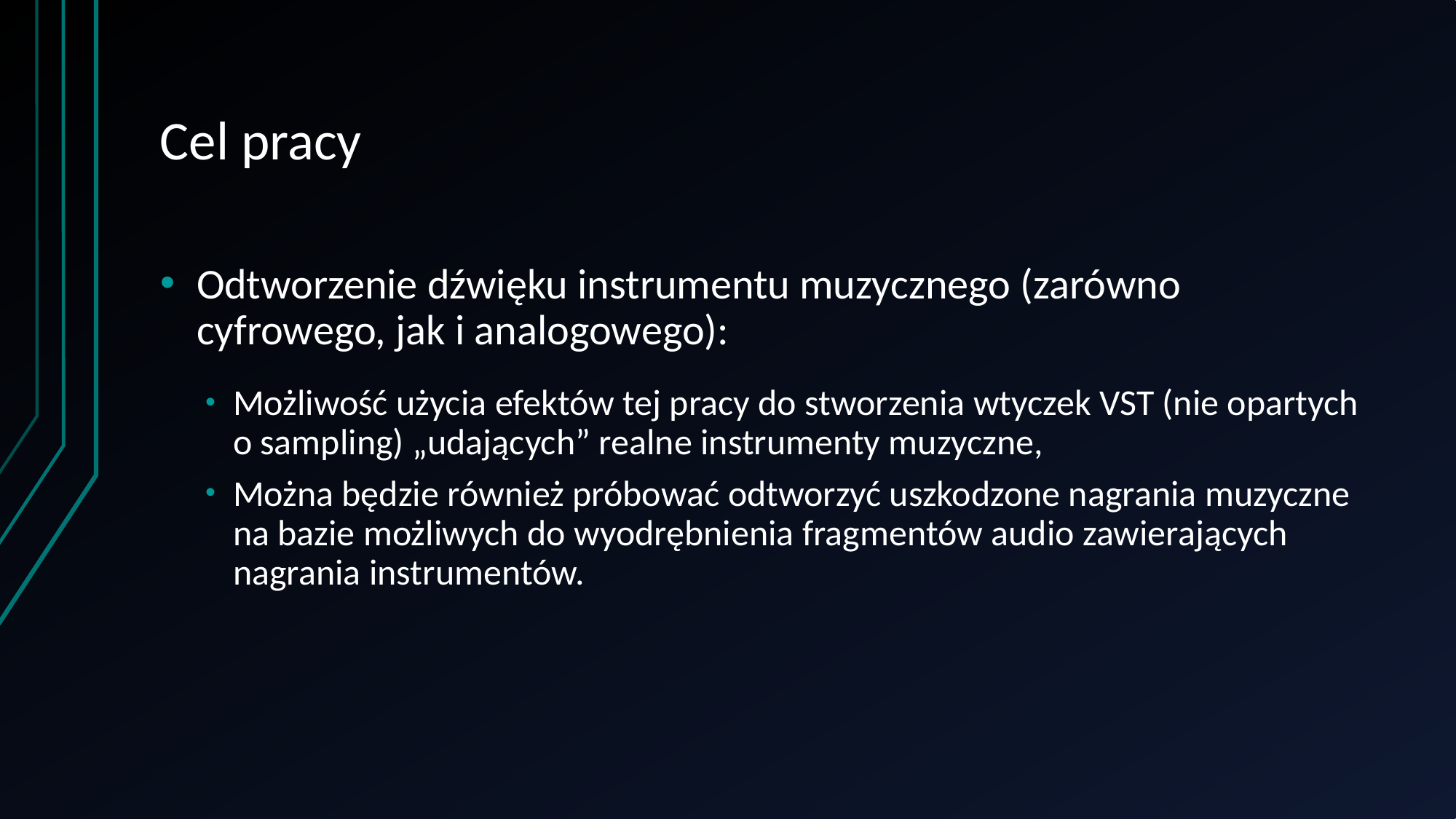

# Cel pracy
Odtworzenie dźwięku instrumentu muzycznego (zarówno cyfrowego, jak i analogowego):
Możliwość użycia efektów tej pracy do stworzenia wtyczek VST (nie opartych o sampling) „udających” realne instrumenty muzyczne,
Można będzie również próbować odtworzyć uszkodzone nagrania muzyczne na bazie możliwych do wyodrębnienia fragmentów audio zawierających nagrania instrumentów.